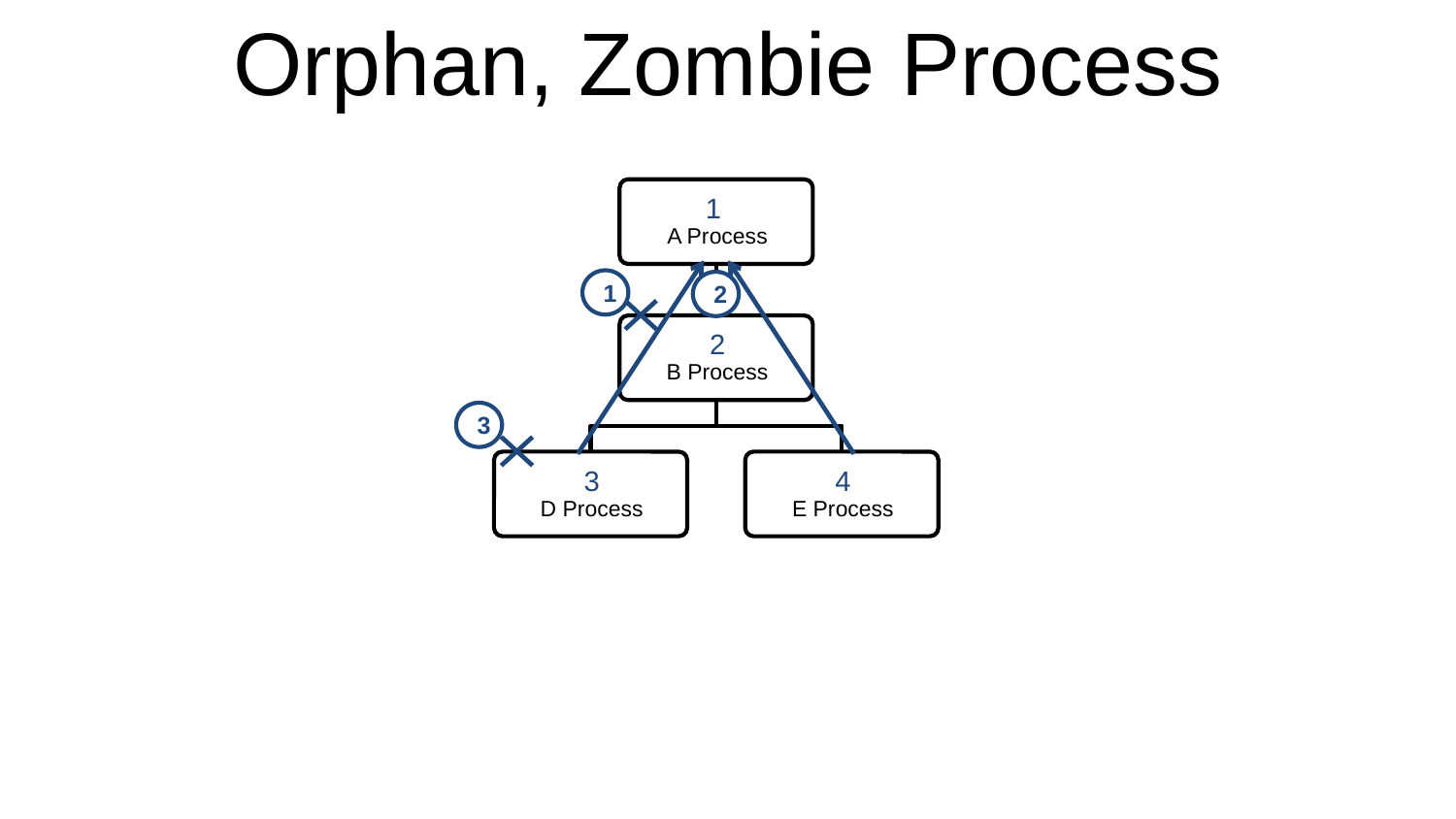

# Orphan, Zombie Process
1
A Process
2
B Process
3
D Process
4
E Process
1
2
3